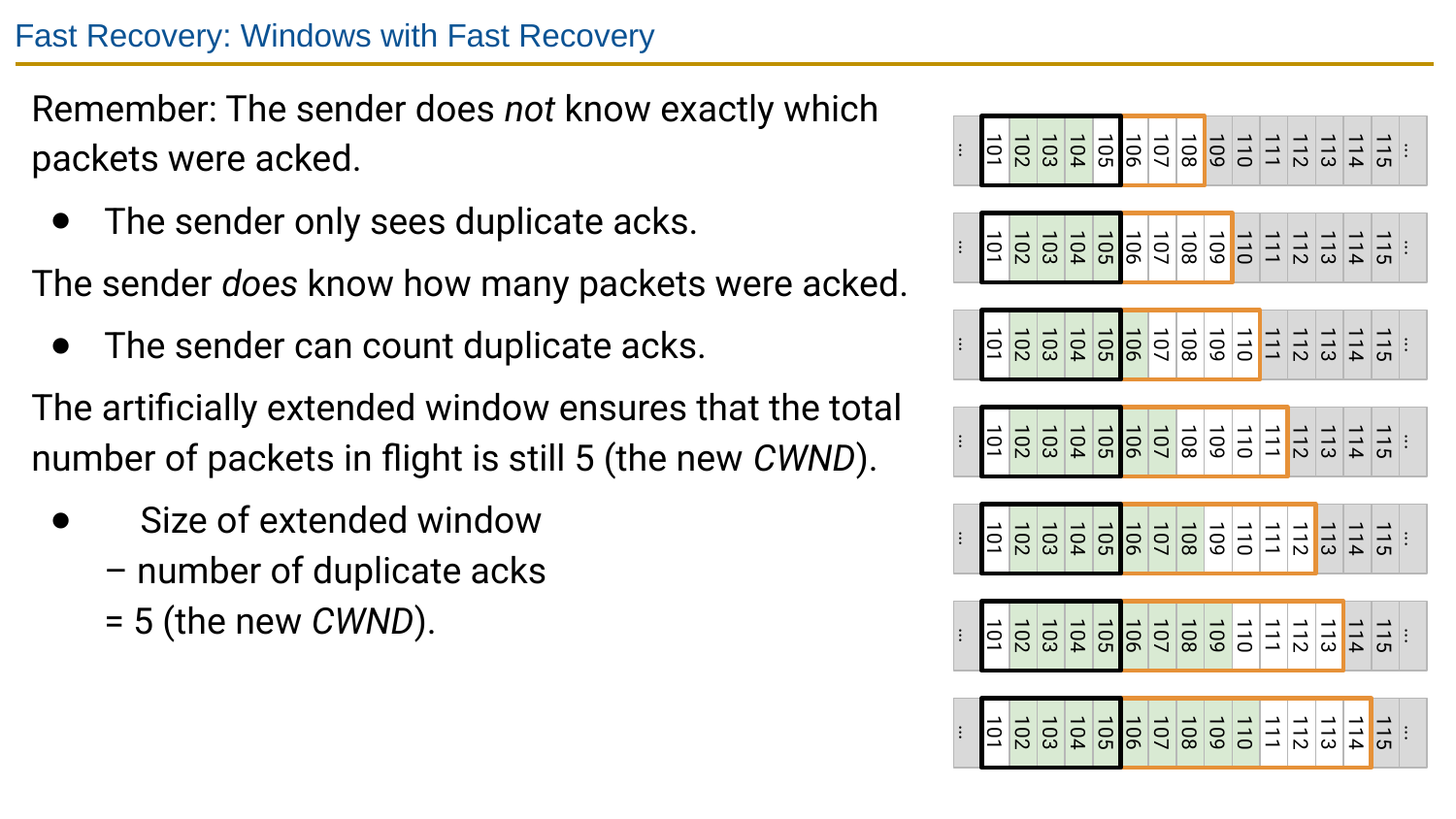

# Fast Recovery: Windows with Fast Recovery
Remember: The sender does not know exactly which packets were acked.
The sender only sees duplicate acks.
The sender does know how many packets were acked.
The sender can count duplicate acks.
The artificially extended window ensures that the total number of packets in flight is still 5 (the new CWND).
    Size of extended window
– number of duplicate acks
= 5 (the new CWND).

...
101
102
103
104
105
106
107
108
109
110
111
112
113
114
115
...

...
101
102
103
104
105
106
107
108
109
110
111
112
113
114
115
...

...
101
102
103
104
105
106
107
108
109
110
111
112
113
114
115
...

...
101
102
103
104
105
106
107
108
109
110
111
112
113
114
115
...

...
101
102
103
104
105
106
107
108
109
110
111
112
113
114
115
...

...
101
102
103
104
105
106
107
108
109
110
111
112
113
114
115
...

...
101
102
103
104
105
106
107
108
109
110
111
112
113
114
115
...